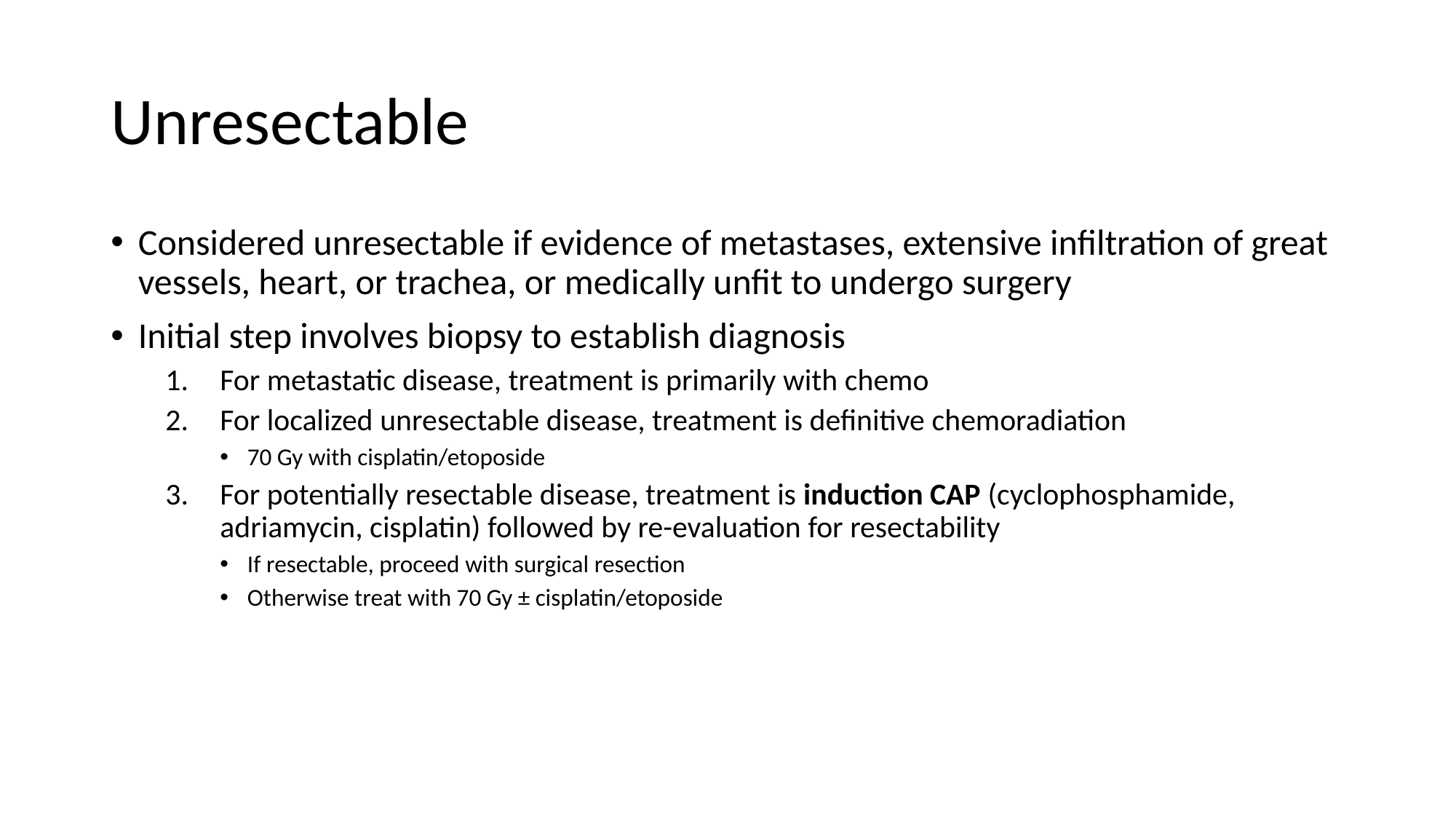

# Unresectable
Considered unresectable if evidence of metastases, extensive infiltration of great vessels, heart, or trachea, or medically unfit to undergo surgery
Initial step involves biopsy to establish diagnosis
For metastatic disease, treatment is primarily with chemo
For localized unresectable disease, treatment is definitive chemoradiation
70 Gy with cisplatin/etoposide
For potentially resectable disease, treatment is induction CAP (cyclophosphamide, adriamycin, cisplatin) followed by re-evaluation for resectability
If resectable, proceed with surgical resection
Otherwise treat with 70 Gy ± cisplatin/etoposide